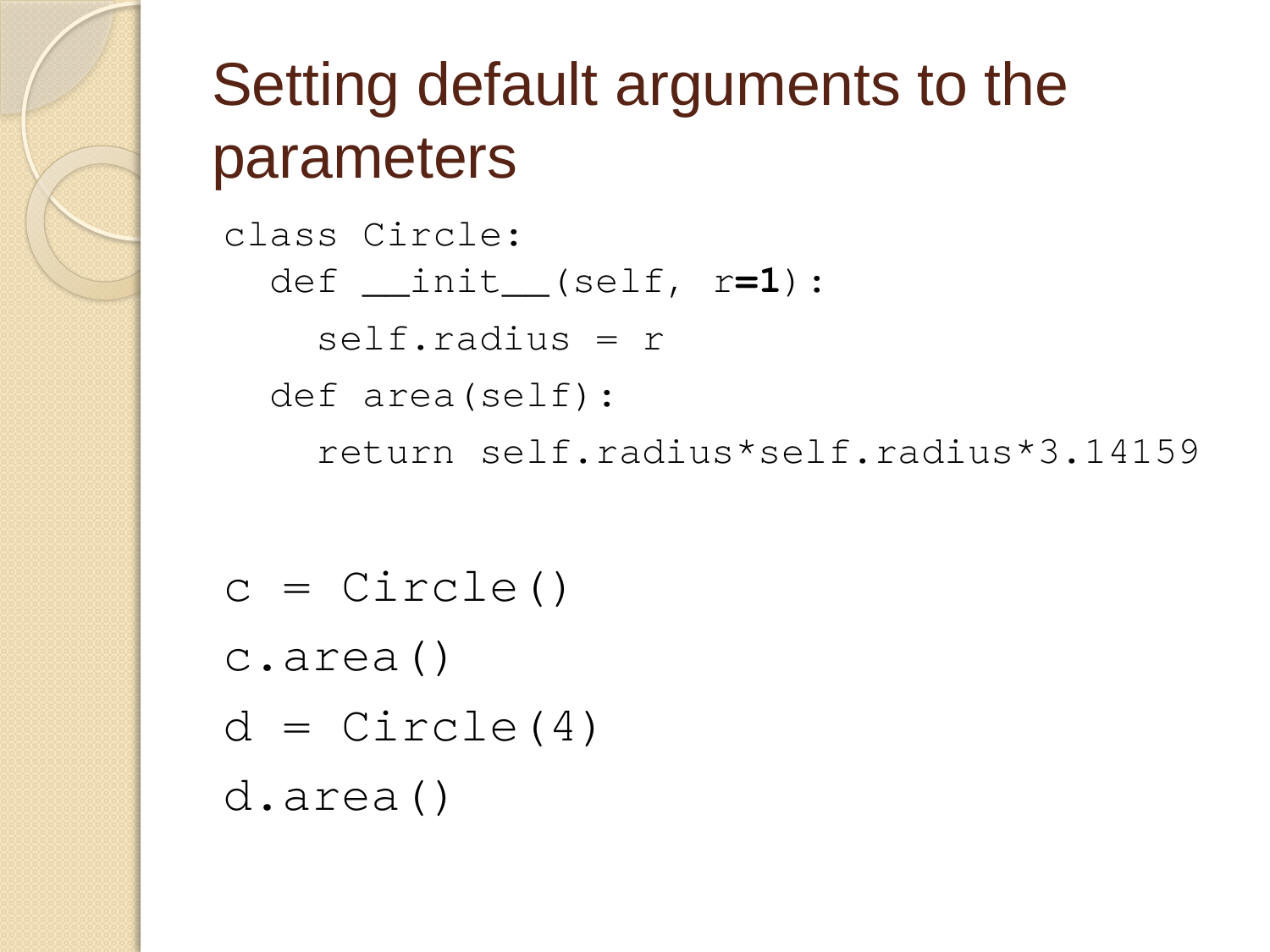

# Setting default arguments to the parameters
class Circle:
  def __init__(self, r=1):
    self.radius = r
  def area(self):
    return self.radius*self.radius*3.14159

c = Circle()
c.area()
d = Circle(4)
d.area()